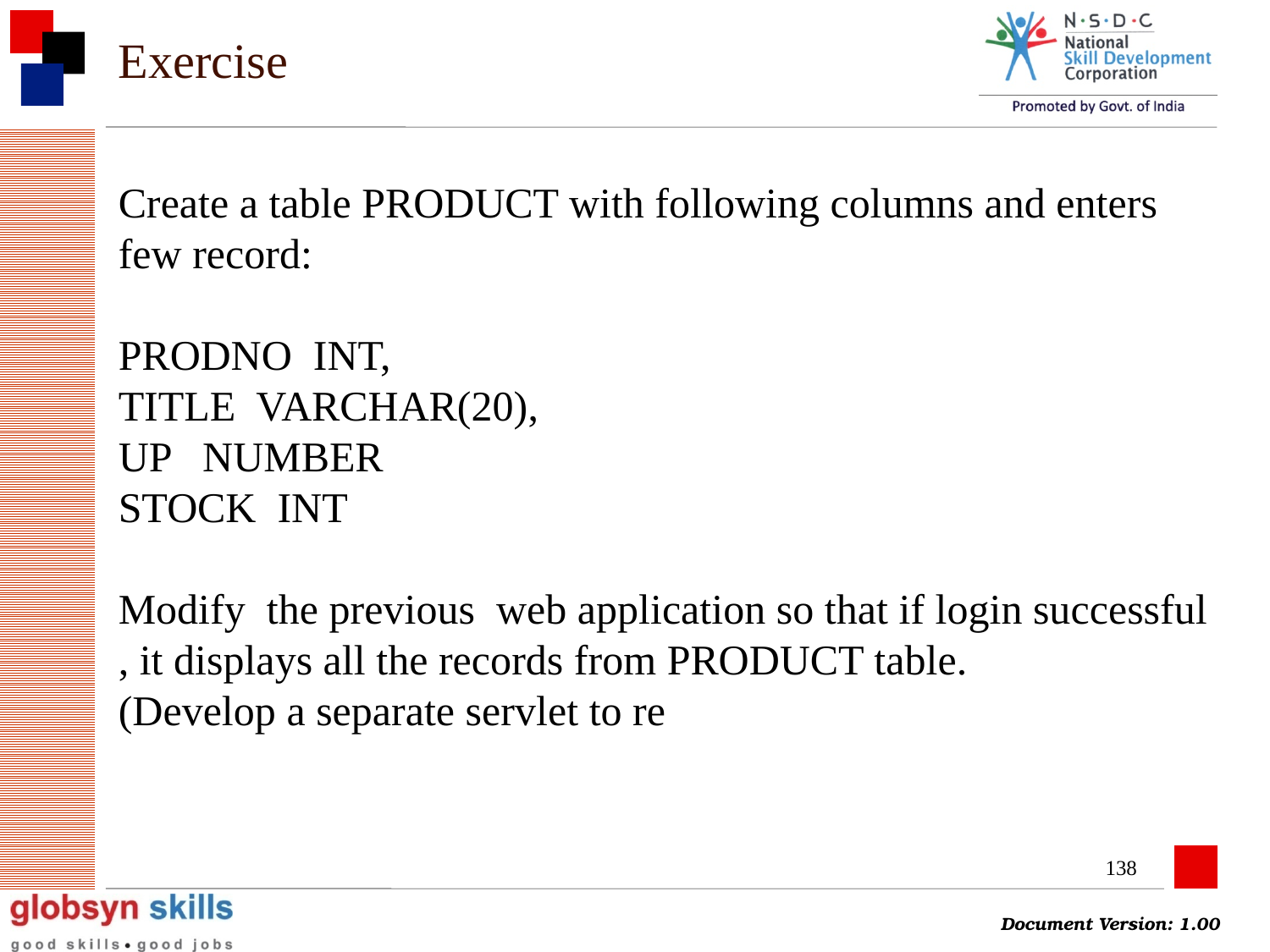

# Exercise
Create a table PRODUCT with following columns and enters few record:

PRODNO  INT,
TITLE  VARCHAR(20),
UP   NUMBER
STOCK  INT

Modify  the previous  web application so that if login successful , it displays all the records from PRODUCT table.
(Develop a separate servlet to re